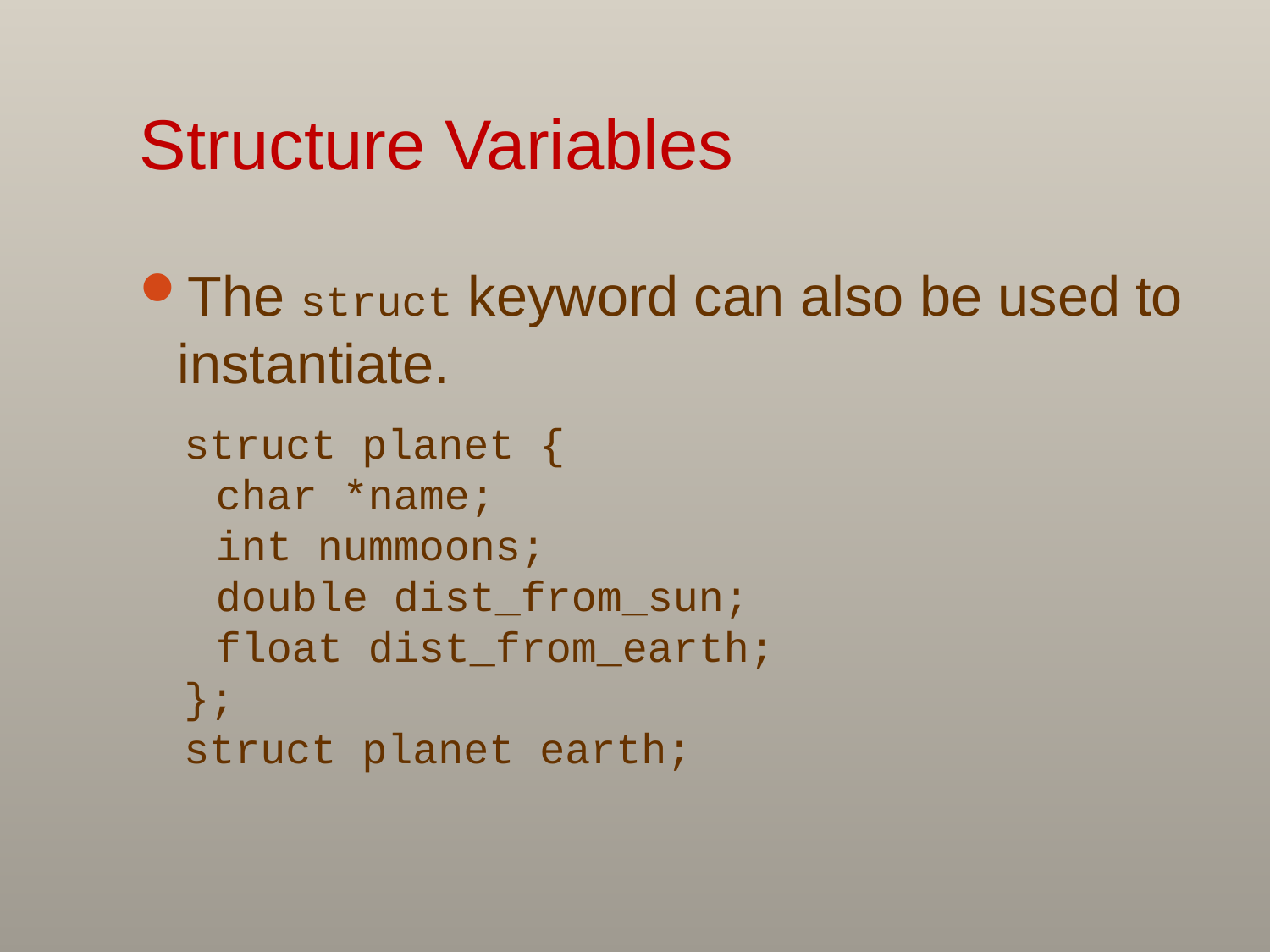

# Structure Variables
The struct keyword can also be used to instantiate.
struct planet {
	char *name;
	int nummoons;
	double dist_from_sun;
	float dist_from_earth;
};
struct planet earth;